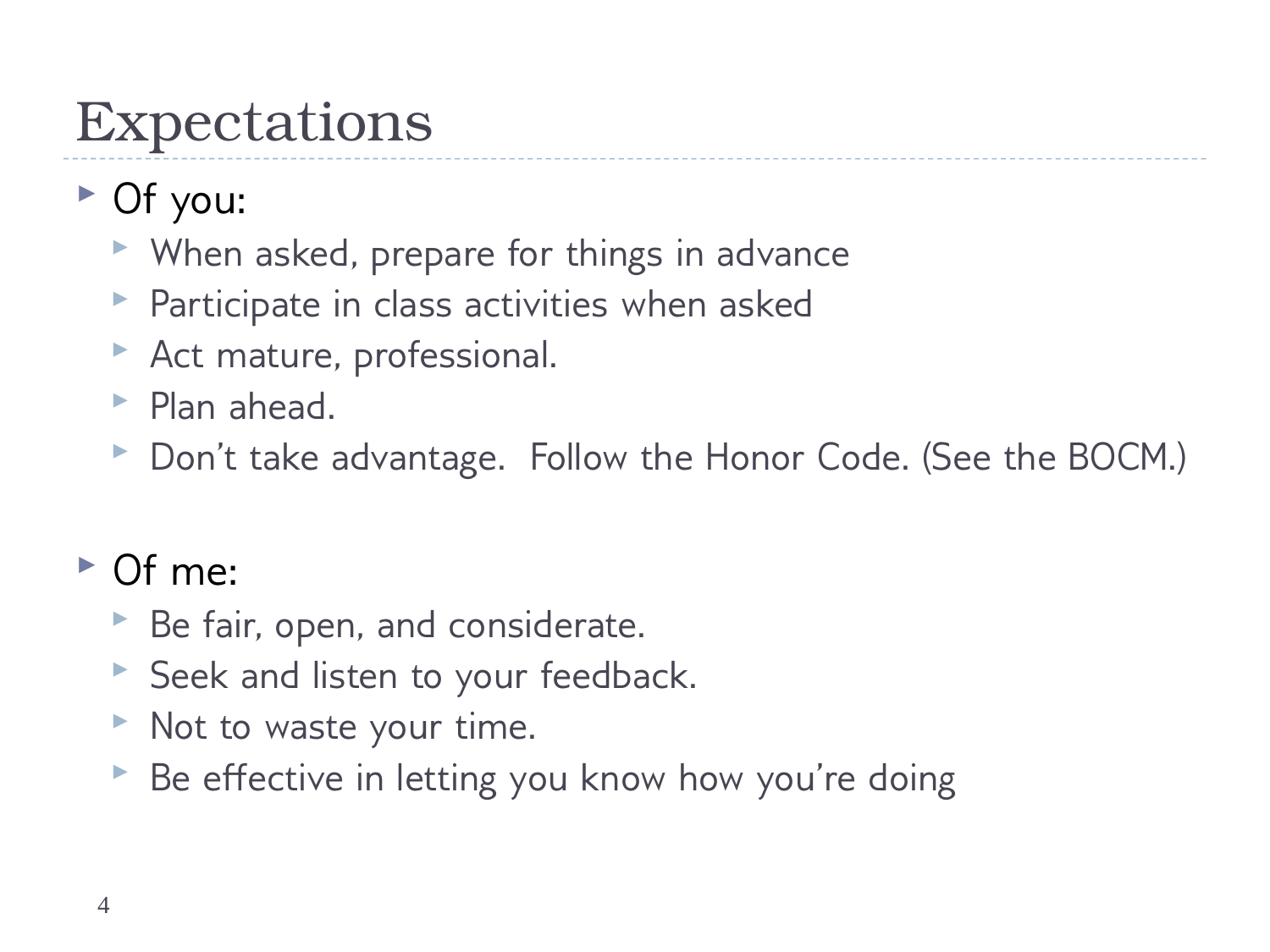

# Expectations
Of you:
When asked, prepare for things in advance
Participate in class activities when asked
Act mature, professional.
Plan ahead.
Don’t take advantage.  Follow the Honor Code. (See the BOCM.)

Of me:
Be fair, open, and considerate.
Seek and listen to your feedback.
Not to waste your time.
Be effective in letting you know how you’re doing
4